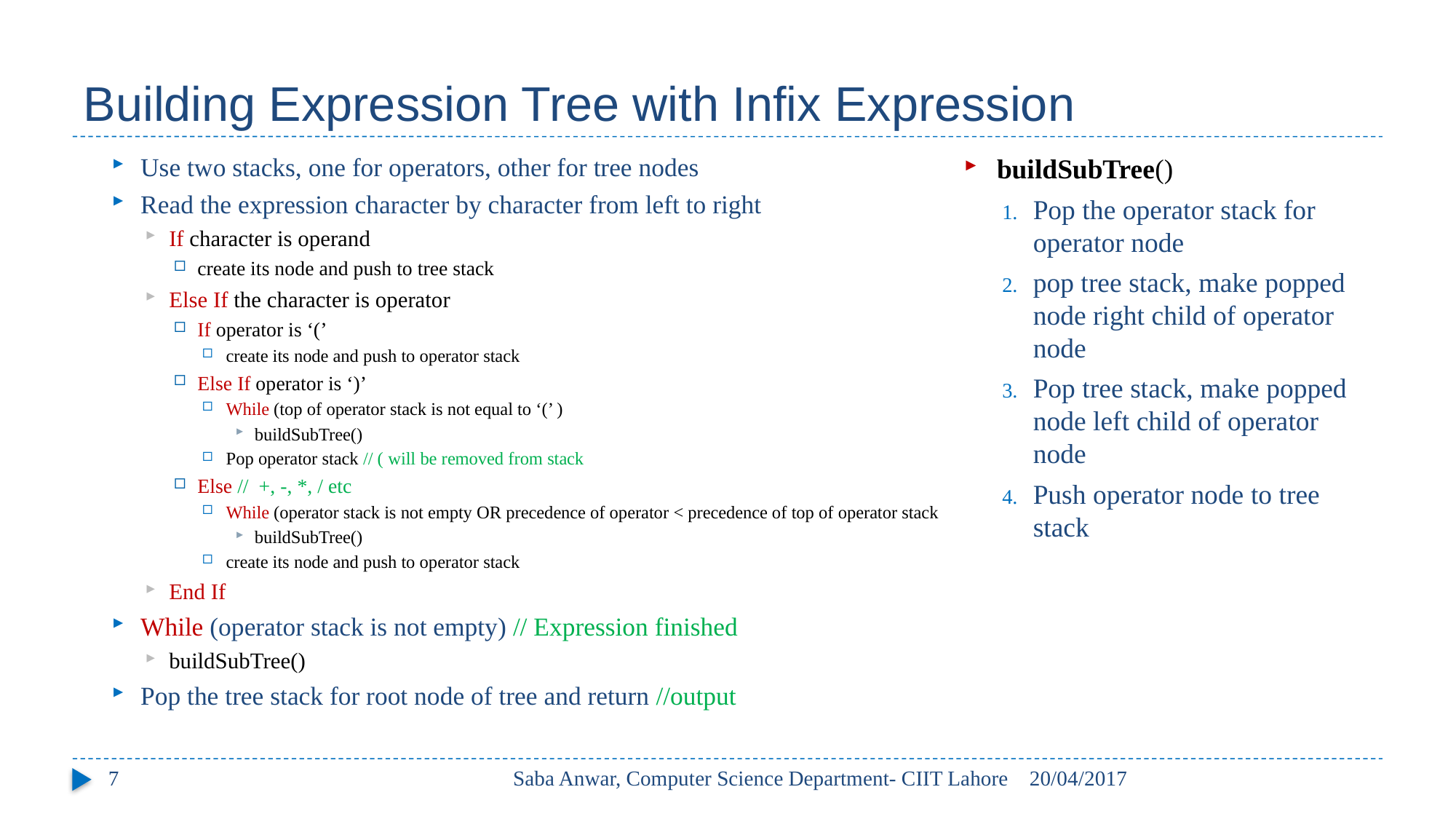

# Building Expression Tree with Infix Expression
Use two stacks, one for operators, other for tree nodes
Read the expression character by character from left to right
If character is operand
create its node and push to tree stack
Else If the character is operator
If operator is ‘(’
create its node and push to operator stack
Else If operator is ‘)’
While (top of operator stack is not equal to ‘(’ )
buildSubTree()
Pop operator stack // ( will be removed from stack
Else //  +, -, *, / etc
While (operator stack is not empty OR precedence of operator < precedence of top of operator stack
buildSubTree()
create its node and push to operator stack
End If
While (operator stack is not empty) // Expression finished
buildSubTree()
Pop the tree stack for root node of tree and return //output

buildSubTree()
Pop the operator stack for operator node
pop tree stack, make popped node right child of operator node
Pop tree stack, make popped node left child of operator node
Push operator node to tree stack

7
Saba Anwar, Computer Science Department- CIIT Lahore
20/04/2017